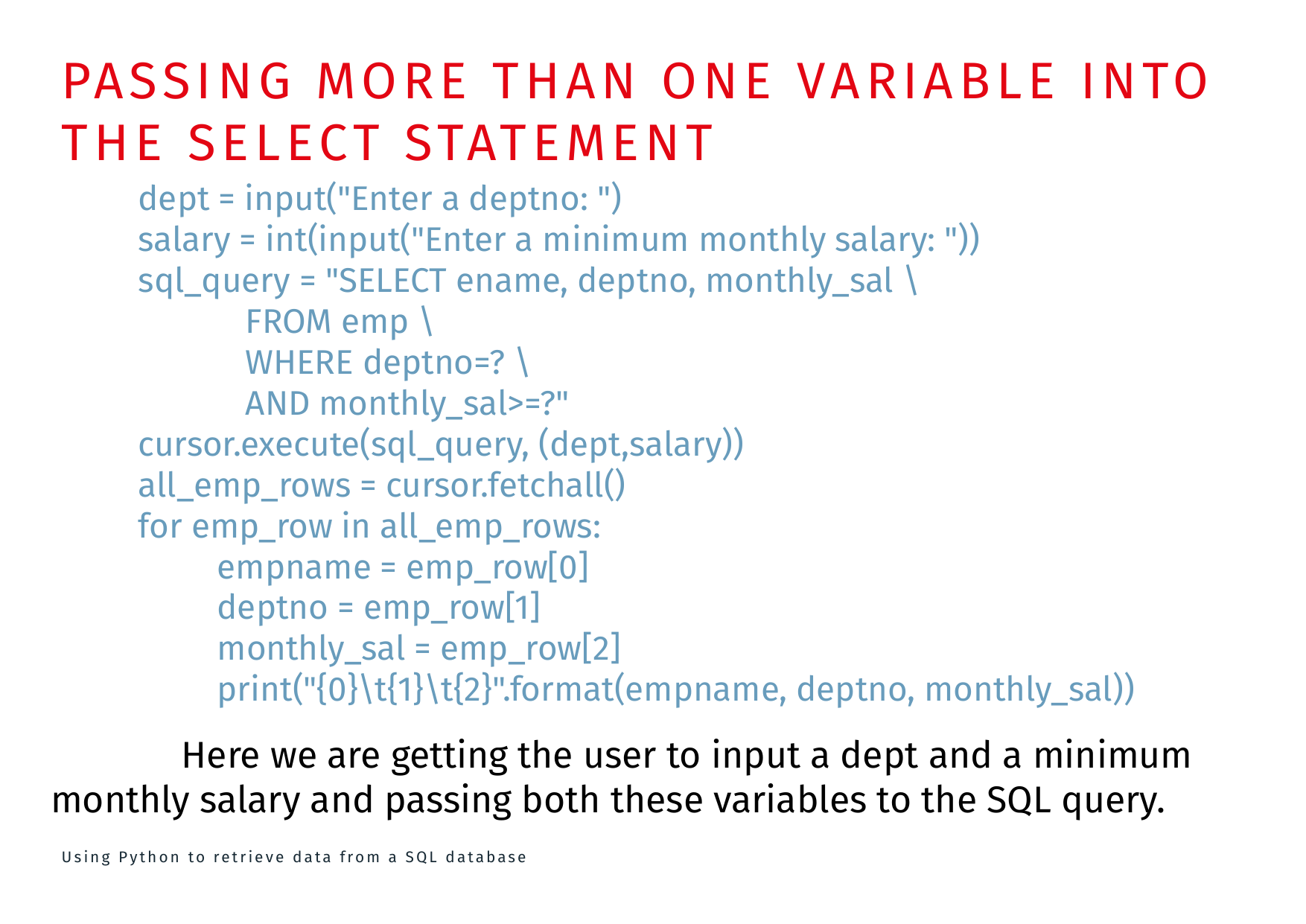

# Passing more than one variable into the select statement
dept = input("Enter a deptno: ")
salary = int(input("Enter a minimum monthly salary: "))
sql_query = "SELECT ename, deptno, monthly_sal \
            FROM emp \
            WHERE deptno=? \
            AND monthly_sal>=?"
cursor.execute(sql_query, (dept,salary))
all_emp_rows = cursor.fetchall()
for emp_row in all_emp_rows:
    empname = emp_row[0]
    deptno = emp_row[1]
    monthly_sal = emp_row[2]
    print("{0}\t{1}\t{2}".format(empname, deptno, monthly_sal))

Here we are getting the user to input a dept and a minimum monthly salary and passing both these variables to the SQL query.
Using Python to retrieve data from a SQL database